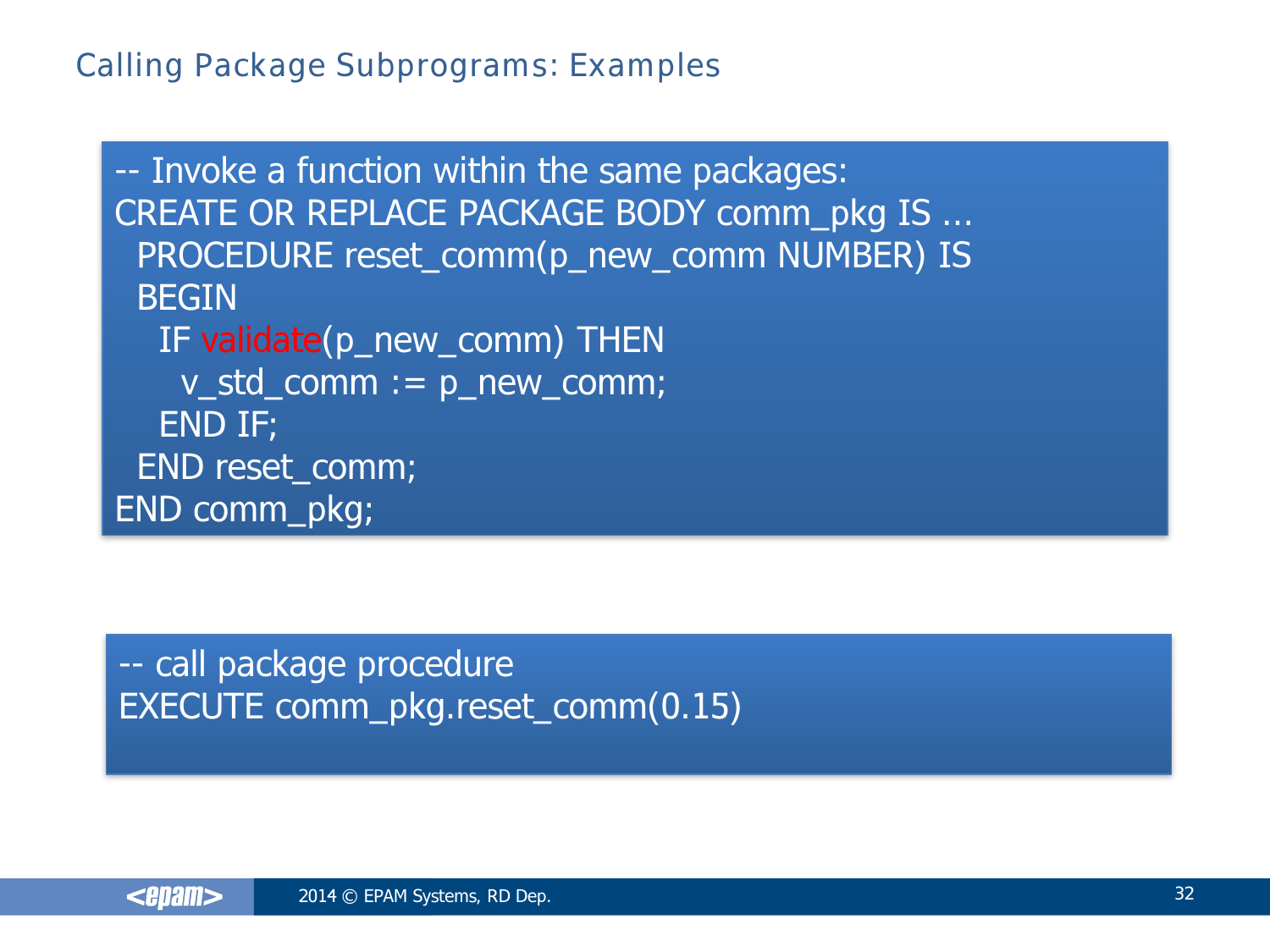

# Calling Package Subprograms: Examples
-- Invoke a function within the same packages:
CREATE OR REPLACE PACKAGE BODY comm_pkg IS ...
  PROCEDURE reset_comm(p_new_comm NUMBER) IS
  BEGIN
    IF validate(p_new_comm) THEN
      v_std_comm := p_new_comm;
    END IF;
  END reset_comm;
END comm_pkg;
-- call package procedure
EXECUTE comm_pkg.reset_comm(0.15)

32
2014 © EPAM Systems, RD Dep.